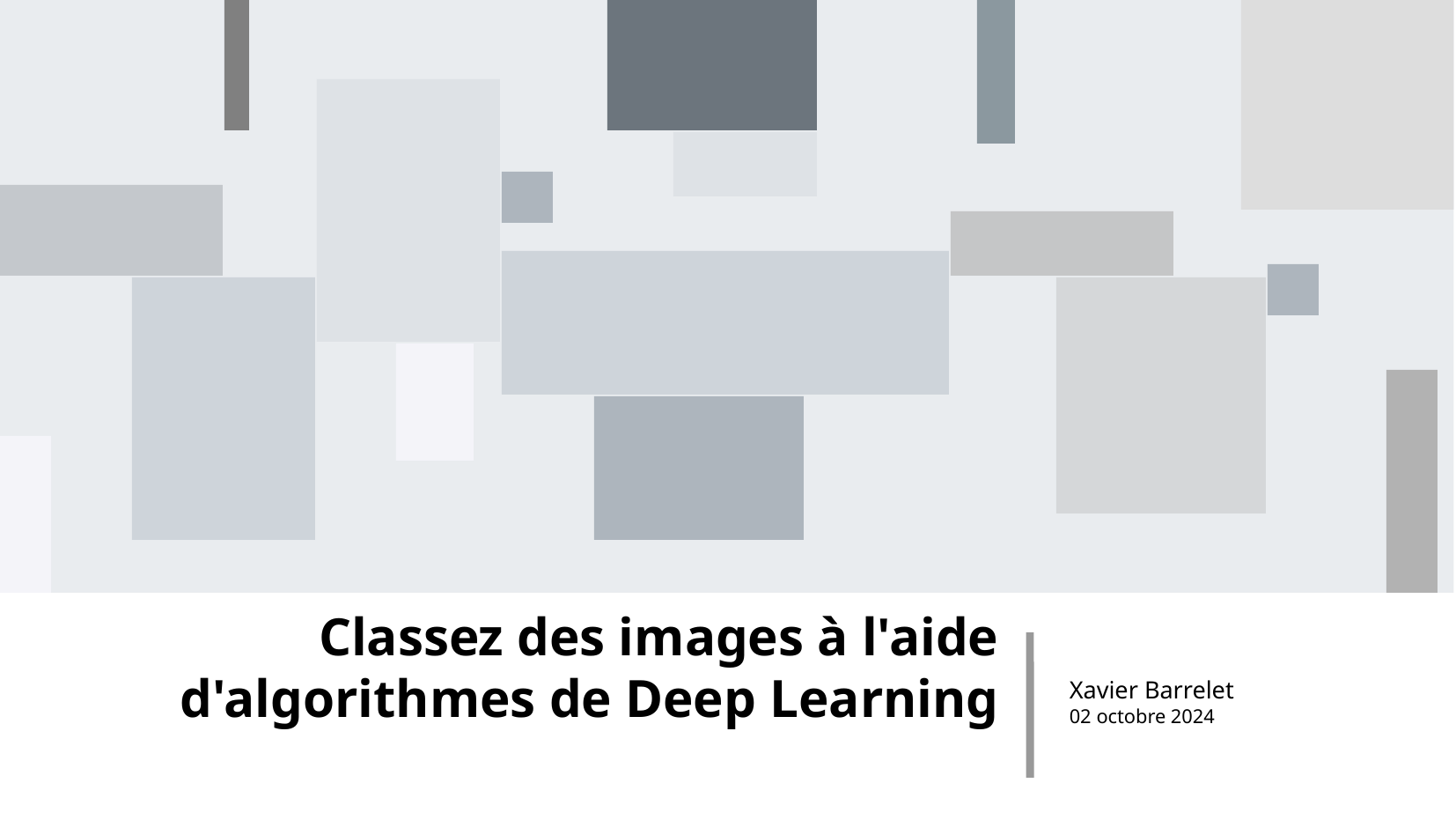

Classez des images à l'aide d'algorithmes de Deep Learning

Xavier Barrelet
02 octobre 2024